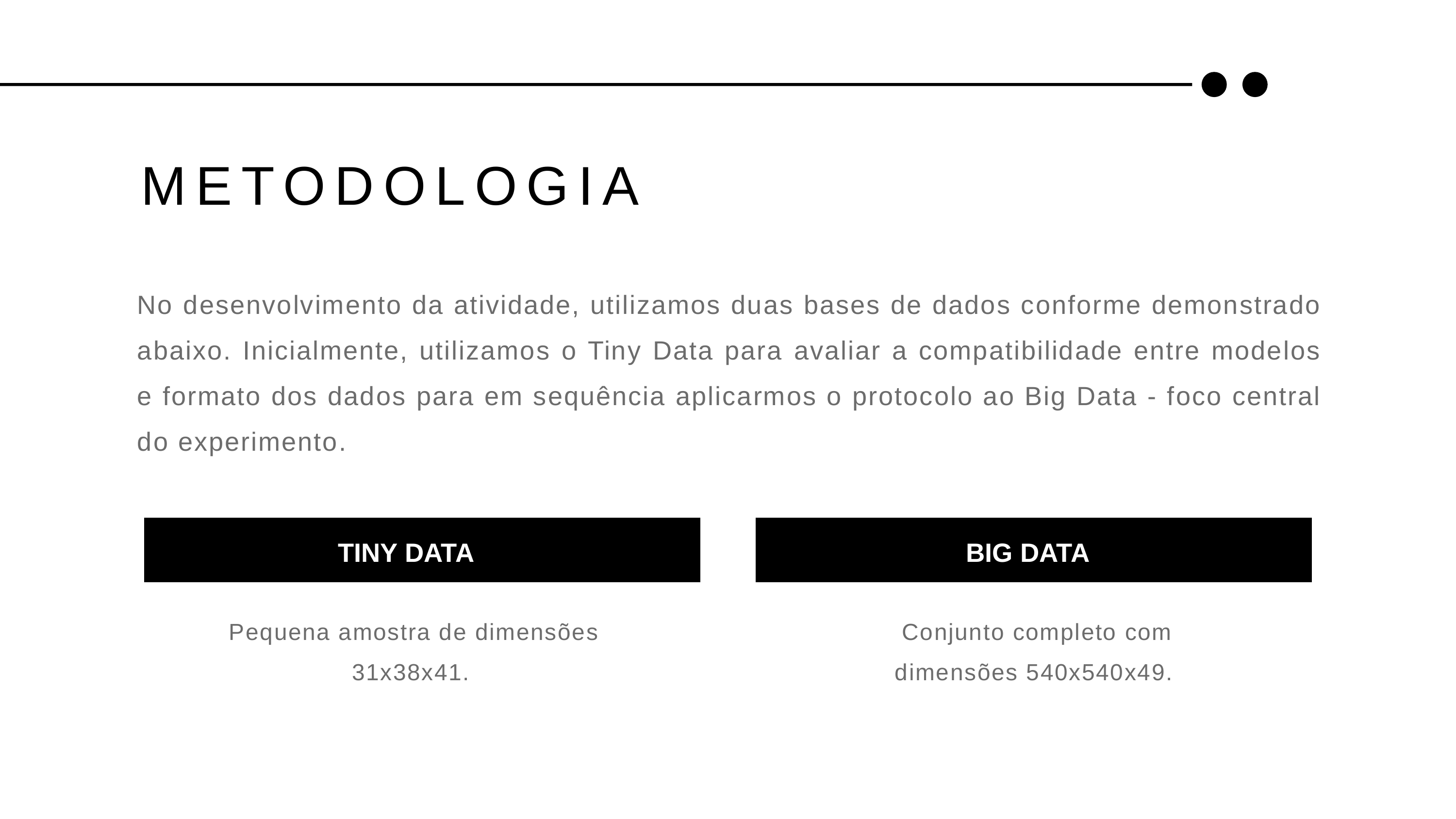

METODOLOGIA
No desenvolvimento da atividade, utilizamos duas bases de dados conforme demonstrado abaixo. Inicialmente, utilizamos o Tiny Data para avaliar a compatibilidade entre modelos e formato dos dados para em sequência aplicarmos o protocolo ao Big Data - foco central do experimento.

TINY DATA
BIG DATA
 Pequena amostra de dimensões 31x38x41.
 Conjunto completo com dimensões 540x540x49.